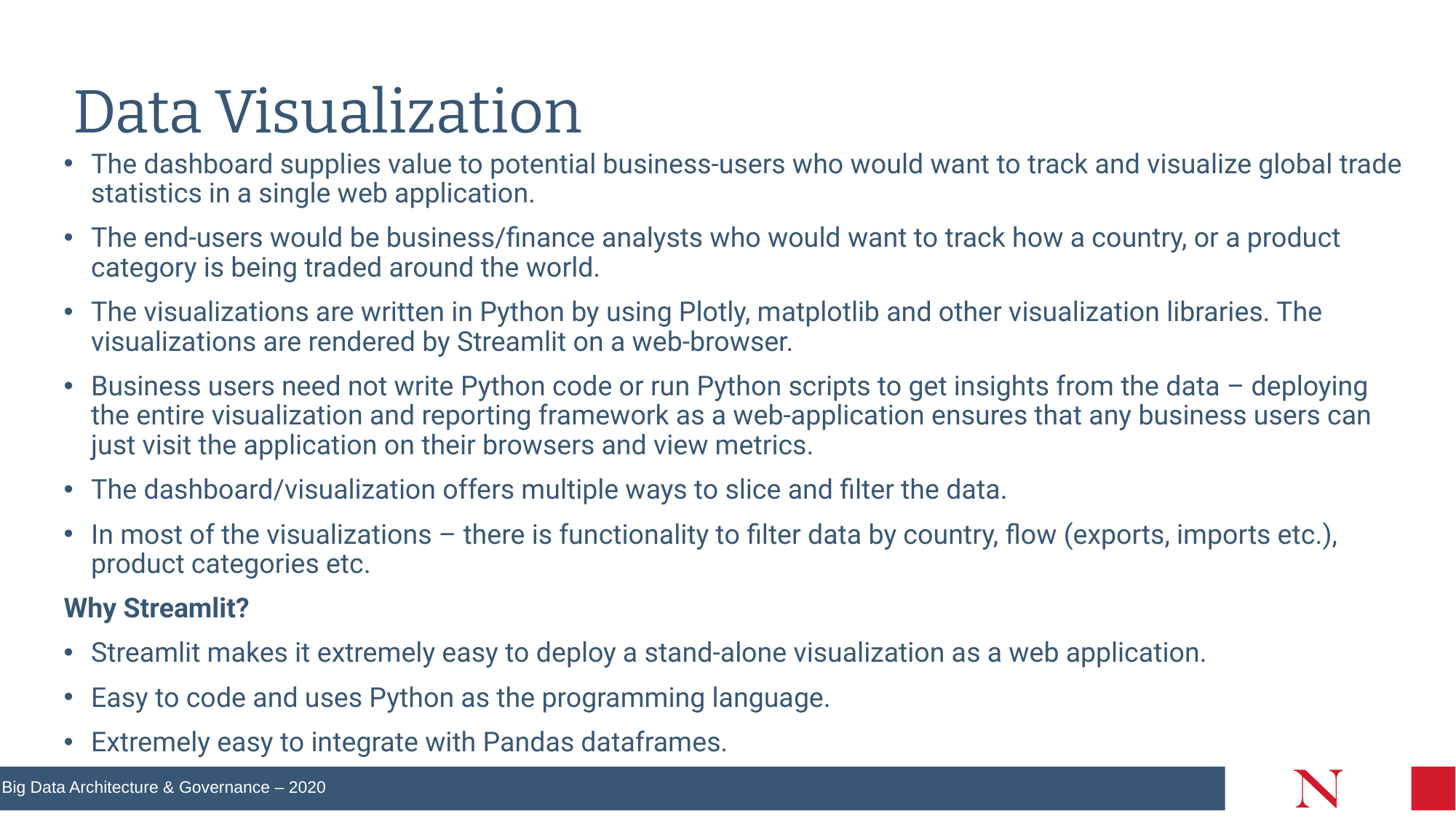

# Data Visualization
The dashboard supplies value to potential business-users who would want to track and visualize global trade statistics in a single web application.
The end-users would be business/finance analysts who would want to track how a country, or a product category is being traded around the world.
The visualizations are written in Python by using Plotly, matplotlib and other visualization libraries. The visualizations are rendered by Streamlit on a web-browser.
Business users need not write Python code or run Python scripts to get insights from the data – deploying the entire visualization and reporting framework as a web-application ensures that any business users can just visit the application on their browsers and view metrics.
The dashboard/visualization offers multiple ways to slice and filter the data.
In most of the visualizations – there is functionality to filter data by country, flow (exports, imports etc.), product categories etc.
Why Streamlit?
Streamlit makes it extremely easy to deploy a stand-alone visualization as a web application.
Easy to code and uses Python as the programming language.
Extremely easy to integrate with Pandas dataframes.